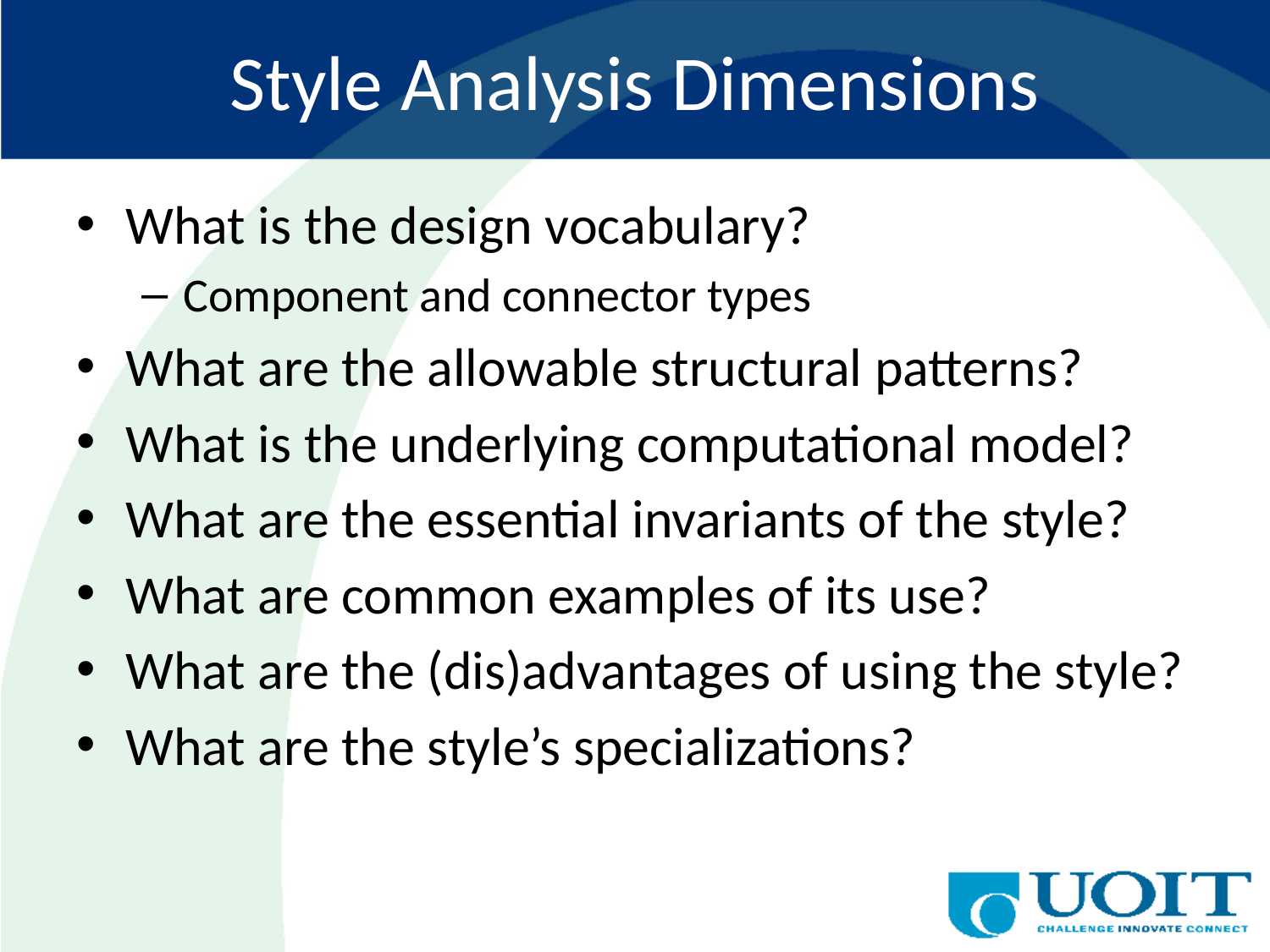

# Style Analysis Dimensions
What is the design vocabulary?
Component and connector types
What are the allowable structural patterns?
What is the underlying computational model?
What are the essential invariants of the style?
What are common examples of its use?
What are the (dis)advantages of using the style?
What are the style’s specializations?